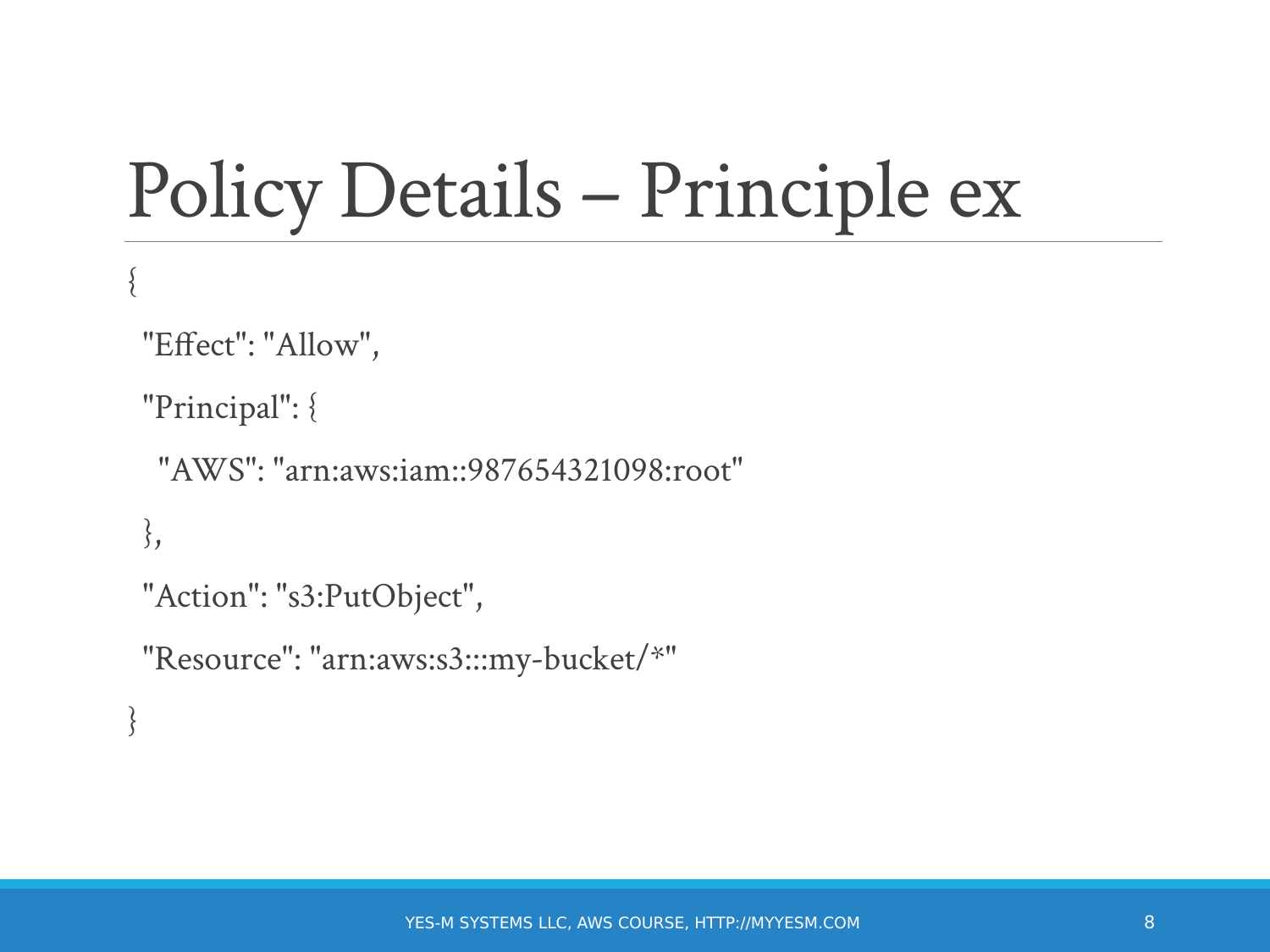

# Policy Details – Principle ex
{
  "Effect": "Allow",
  "Principal": {
    "AWS": "arn:aws:iam::987654321098:root"
  },
  "Action": "s3:PutObject",
  "Resource": "arn:aws:s3:::my-bucket/*"
}

Yes-M Systems LLC, AWS Course, http://myyesm.com
8